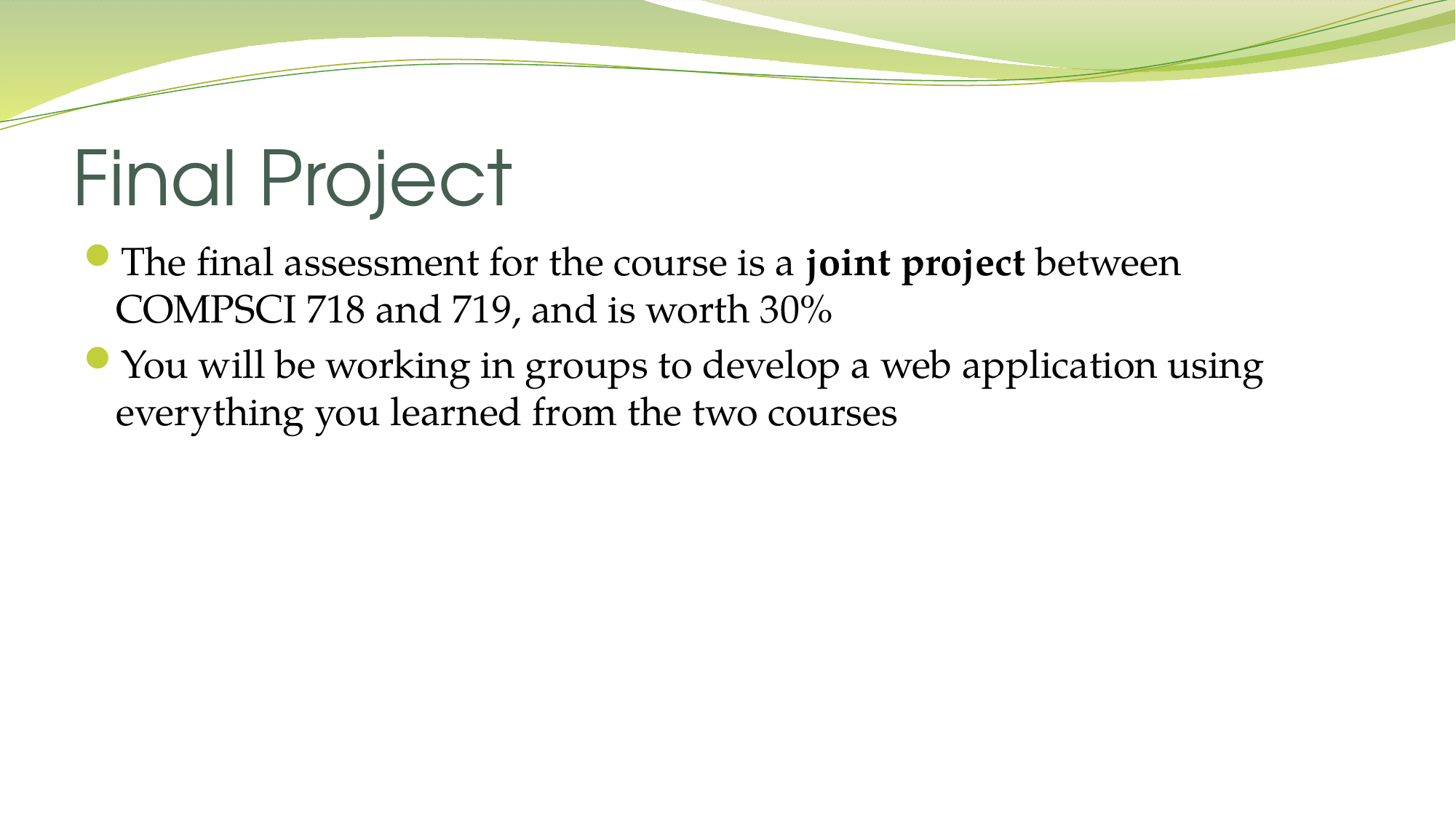

# Final Project
The final assessment for the course is a joint project between COMPSCI 718 and 719, and is worth 30%
You will be working in groups to develop a web application using everything you learned from the two courses